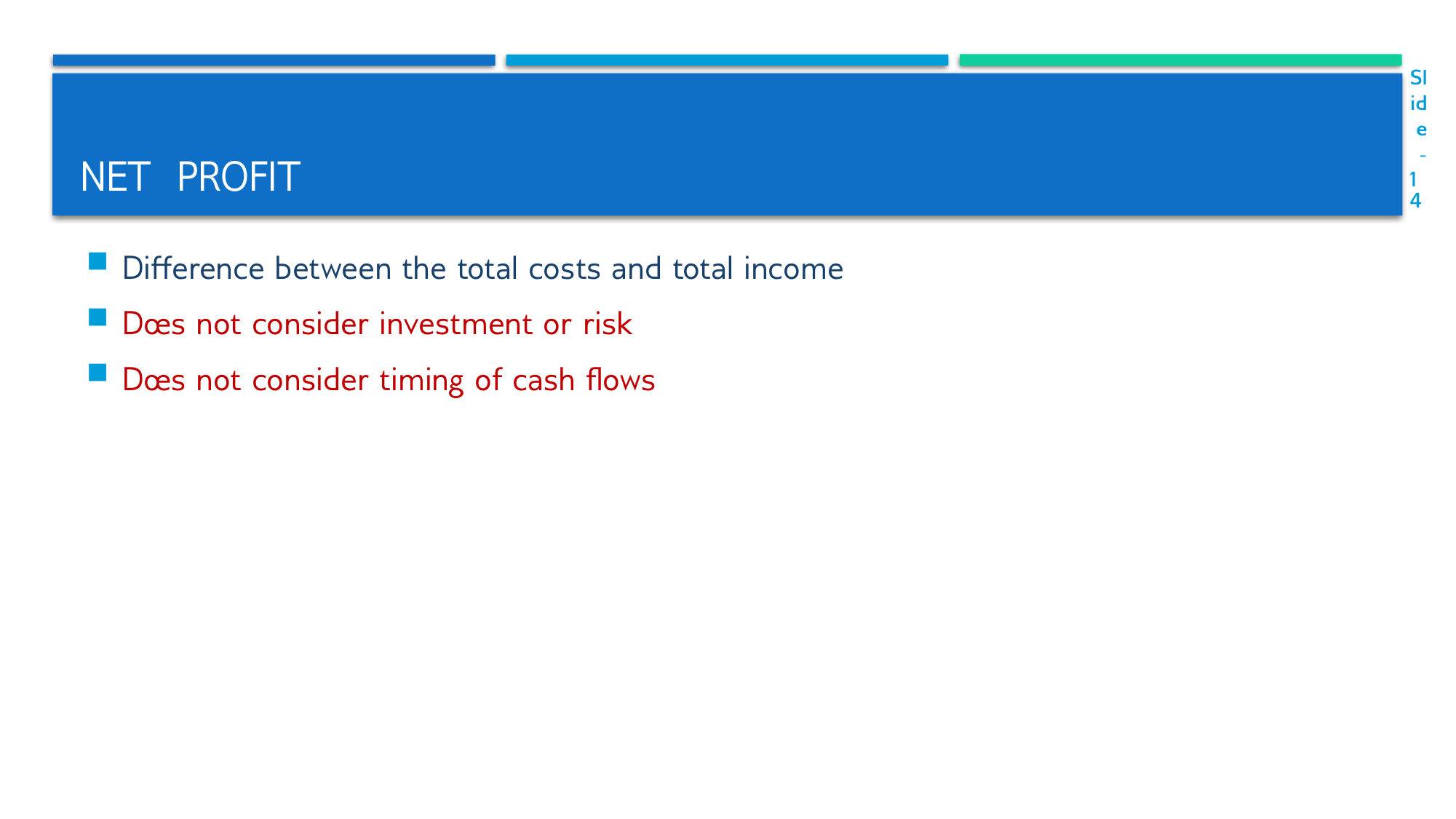

Slide-14
# Net  profit
Difference between the total costs and total income
Does not consider investment or risk
Does not consider timing of cash flows